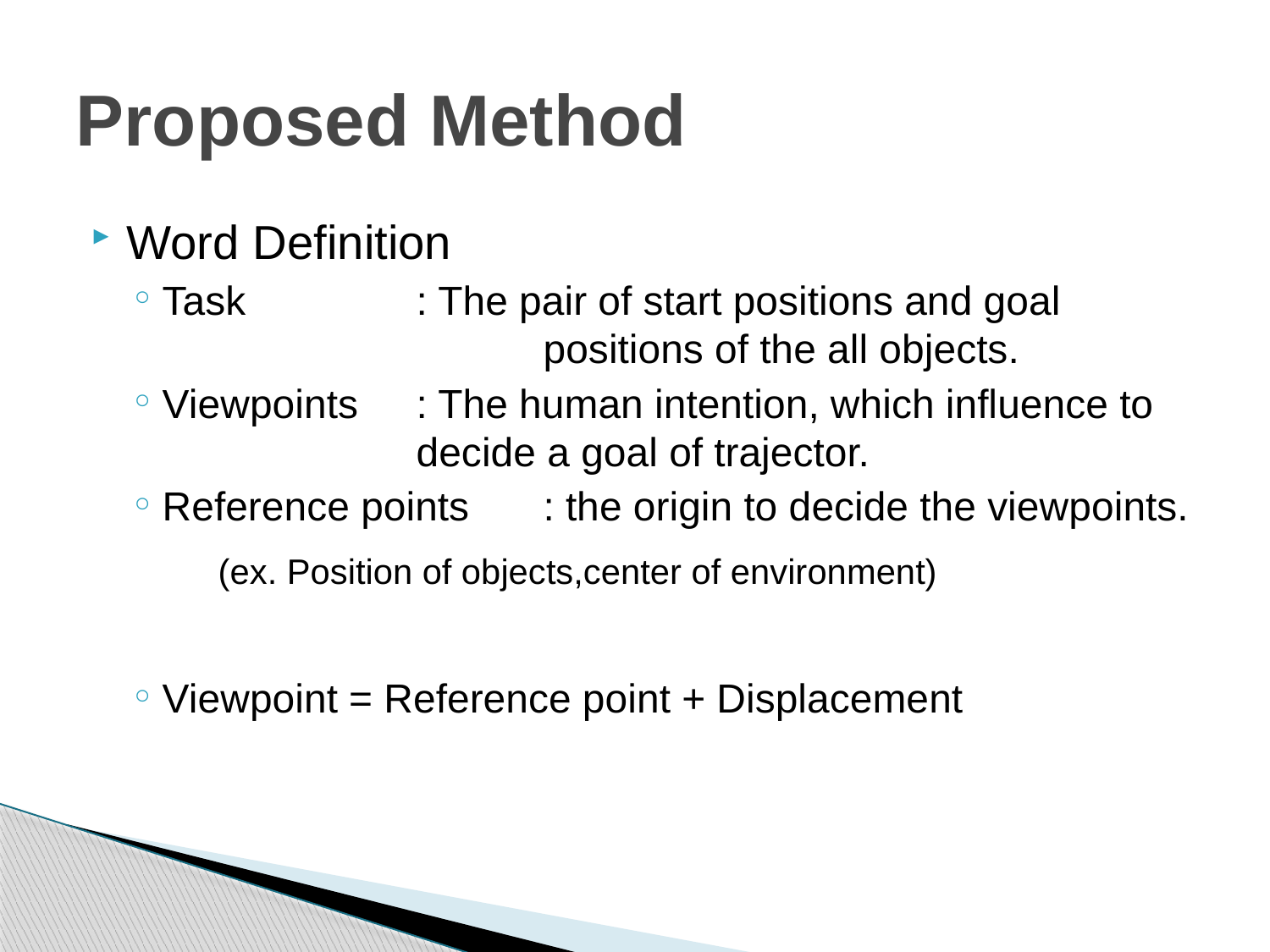

# Proposed Method
Word Definition
Task		: The pair of start positions and goal 				positions of the all objects.
Viewpoints	: The human intention, which influence to 			decide a goal of trajector.
Reference points	: the origin to decide the viewpoints.
	(ex. Position of objects,center of environment)

Viewpoint = Reference point + Displacement